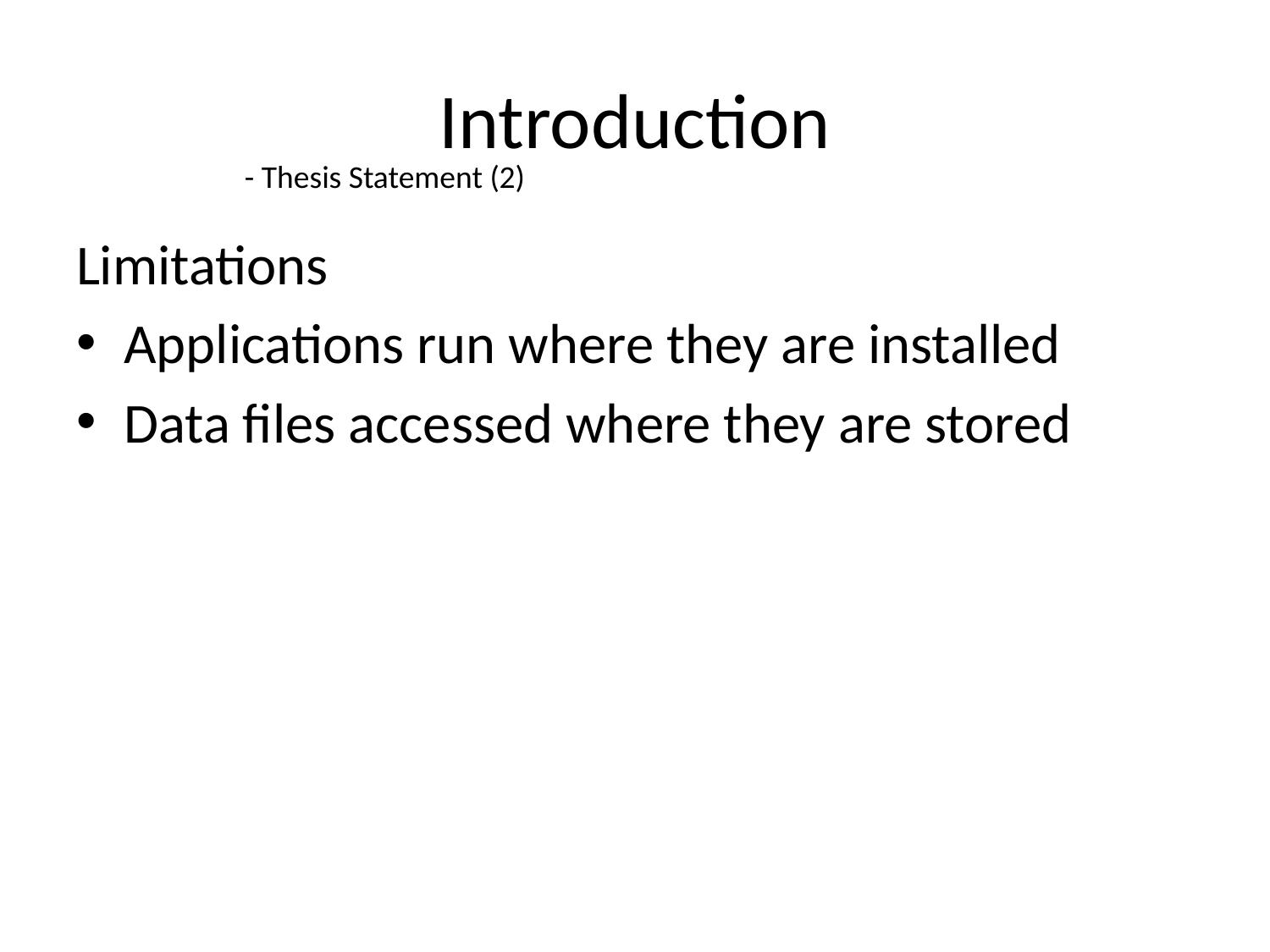

# Introduction
- Thesis Statement (2)
Limitations
Applications run where they are installed
Data files accessed where they are stored